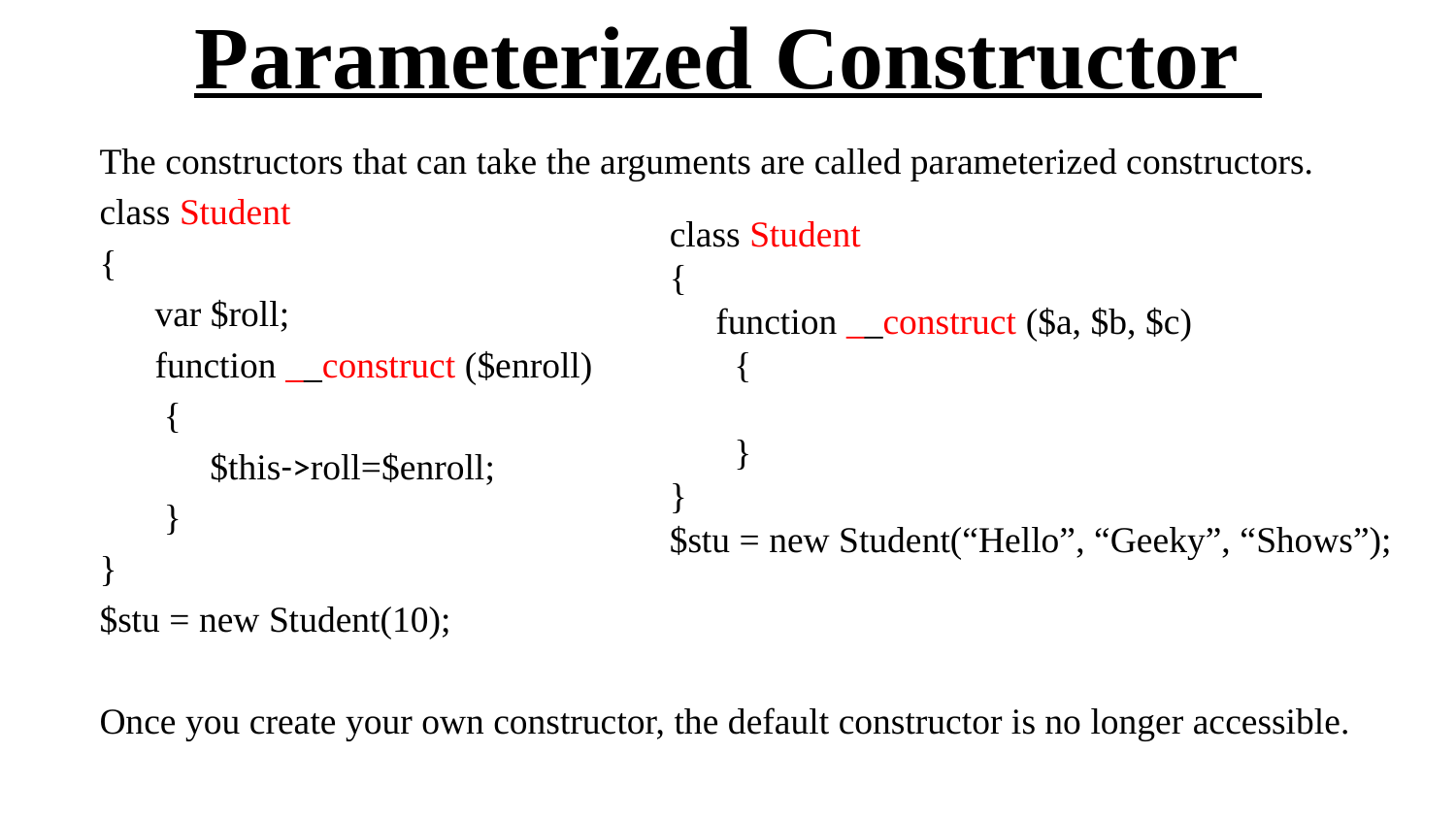

# Parameterized Constructor
The constructors that can take the arguments are called parameterized constructors.
class Student
{
      var $roll;
      function __construct ($enroll)
       {
            $this->roll=$enroll;
       }
}
$stu = new Student(10);

Once you create your own constructor, the default constructor is no longer accessible.
class Student
{
     function __construct ($a, $b, $c)
       {

       }
}
$stu = new Student(“Hello”, “Geeky”, “Shows”);